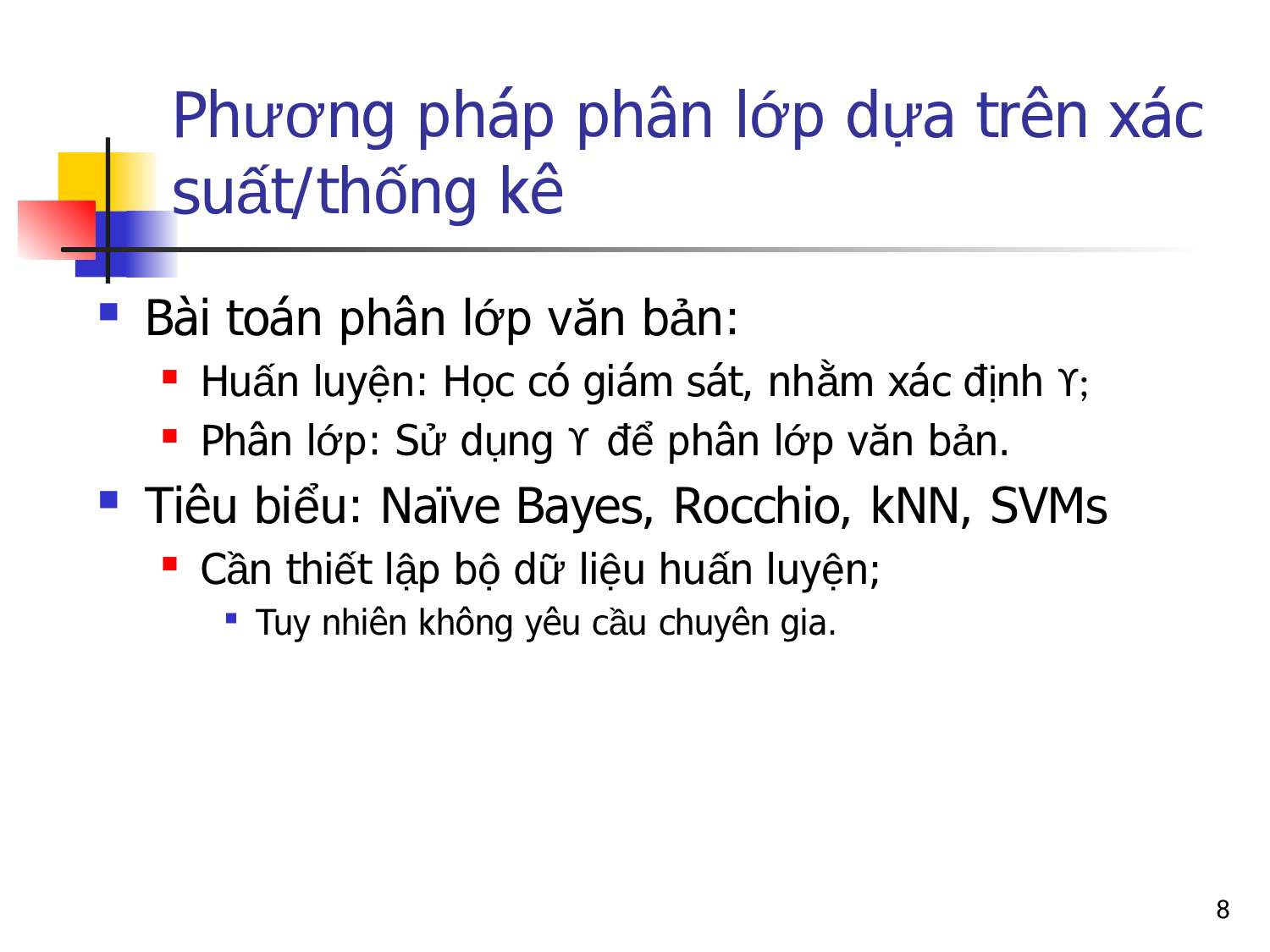

# Phương pháp phân lớp dựa trên xác suất/thống kê
Bài toán phân lớp văn bản:
Huấn luyện: Học có giám sát, nhằm xác định ϒ;
Phân lớp: Sử dụng ϒ  để phân lớp văn bản.
Tiêu biểu: Naïve Bayes, Rocchio, kNN, SVMs
Cần thiết lập bộ dữ liệu huấn luyện;
Tuy nhiên không yêu cầu chuyên gia.
8